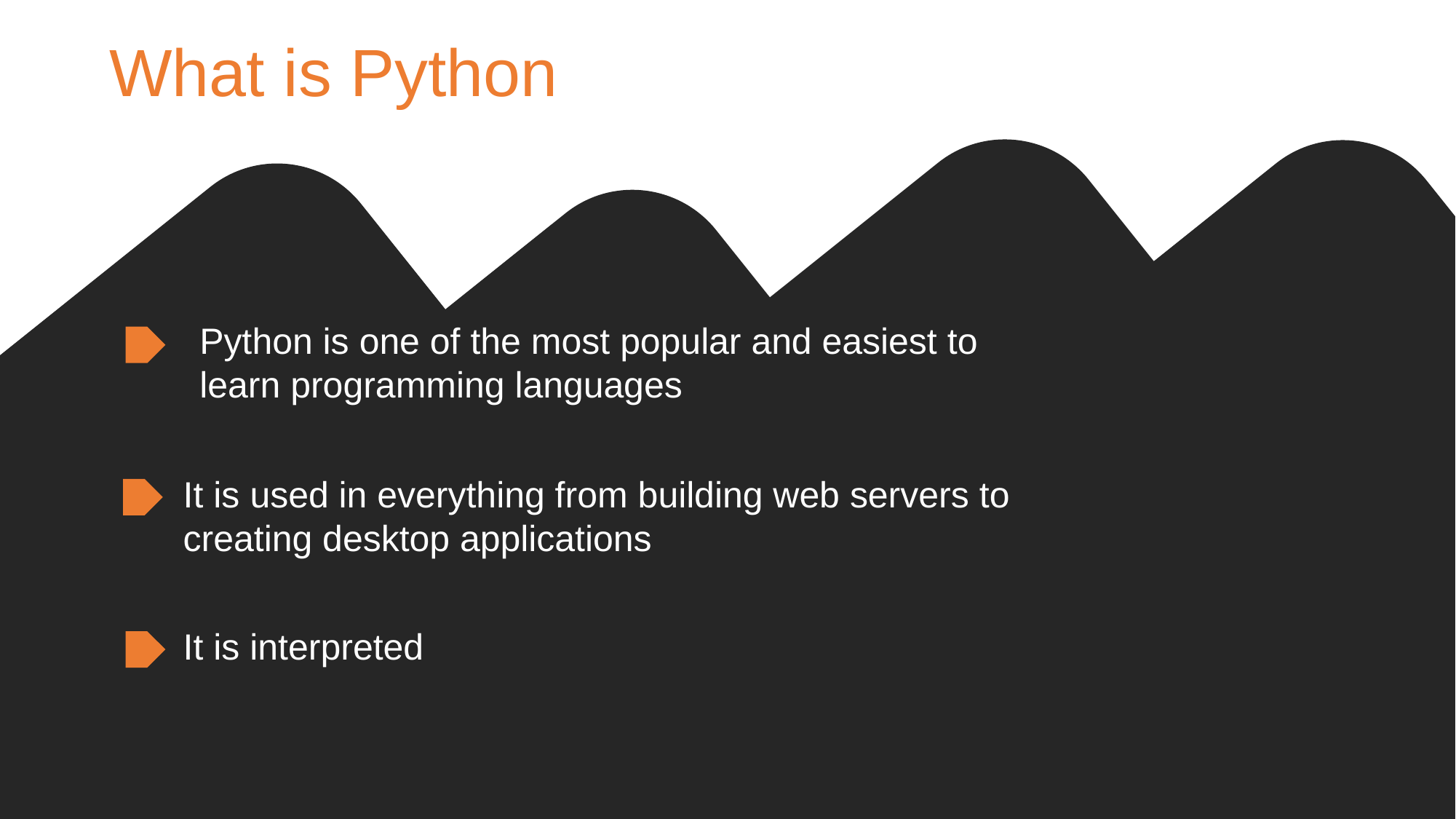

What is Python
Python is one of the most popular and easiest to learn programming languages

It is used in everything from building web servers to creating desktop applications

It is interpreted